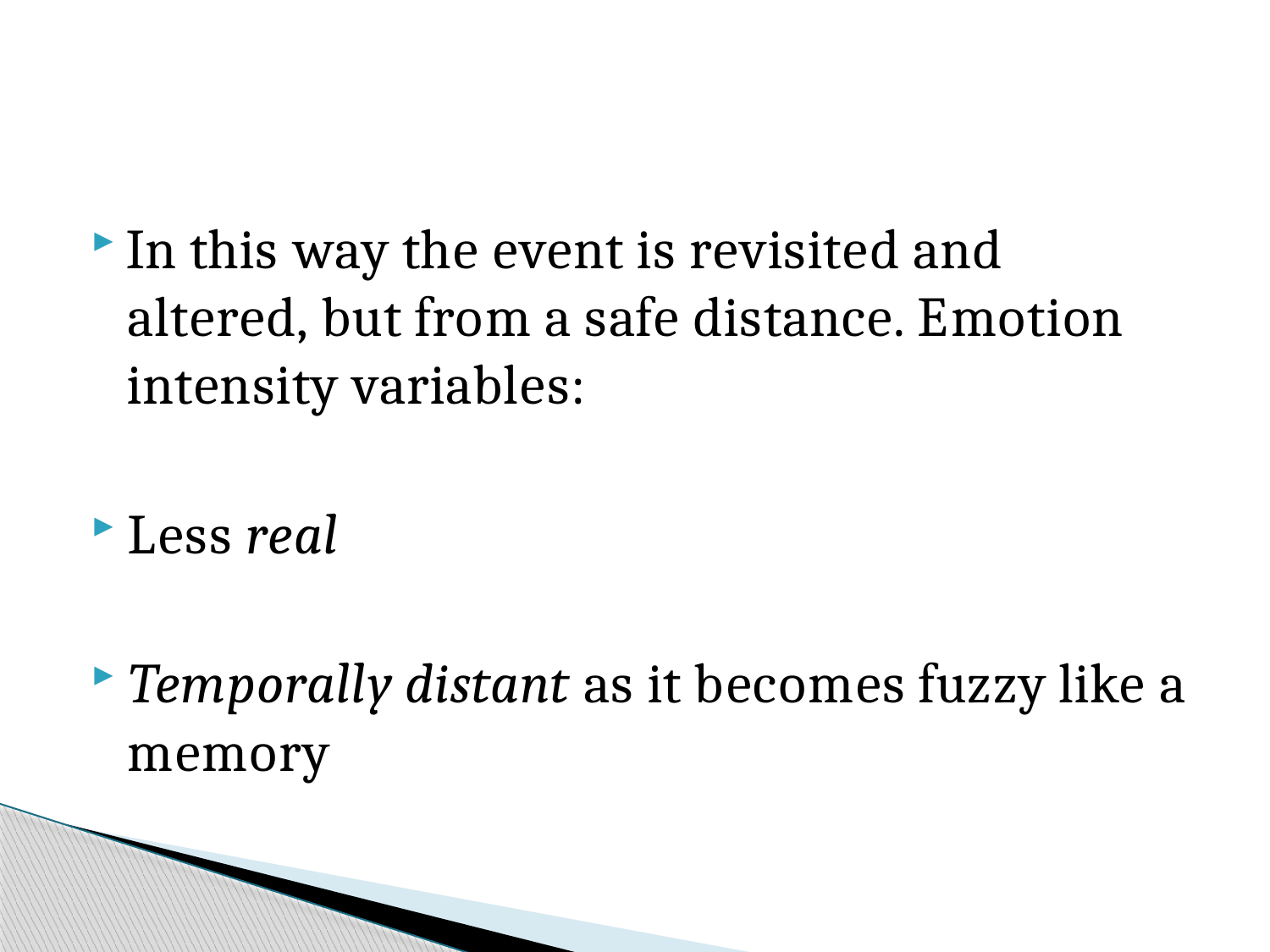

#
In this way the event is revisited and altered, but from a safe distance. Emotion intensity variables:

Less real

Temporally distant as it becomes fuzzy like a memory